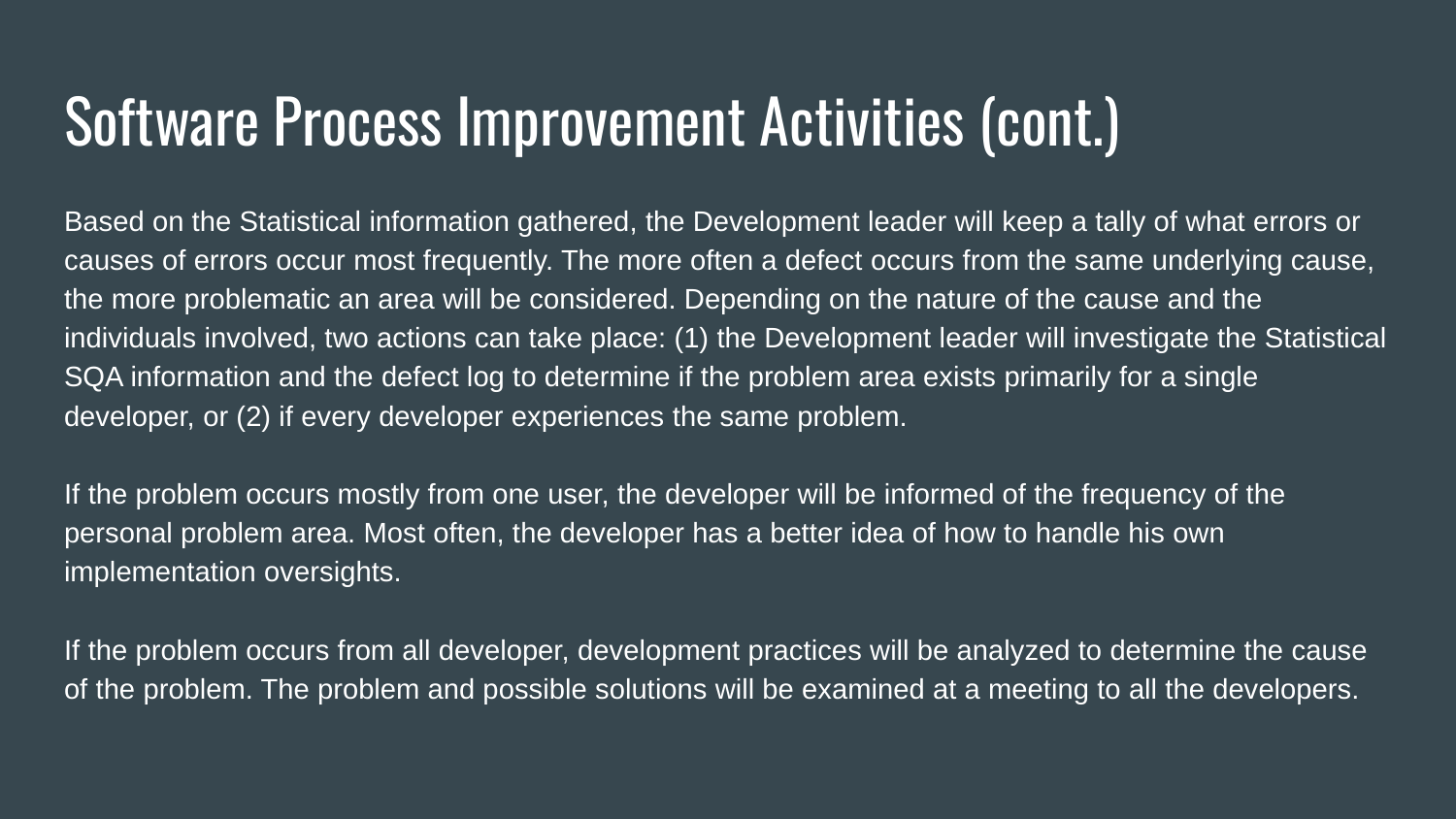

# Software Process Improvement Activities (cont.)
Based on the Statistical information gathered, the Development leader will keep a tally of what errors or causes of errors occur most frequently. The more often a defect occurs from the same underlying cause, the more problematic an area will be considered. Depending on the nature of the cause and the individuals involved, two actions can take place: (1) the Development leader will investigate the Statistical SQA information and the defect log to determine if the problem area exists primarily for a single developer, or (2) if every developer experiences the same problem.

If the problem occurs mostly from one user, the developer will be informed of the frequency of the personal problem area. Most often, the developer has a better idea of how to handle his own implementation oversights.

If the problem occurs from all developer, development practices will be analyzed to determine the cause of the problem. The problem and possible solutions will be examined at a meeting to all the developers.